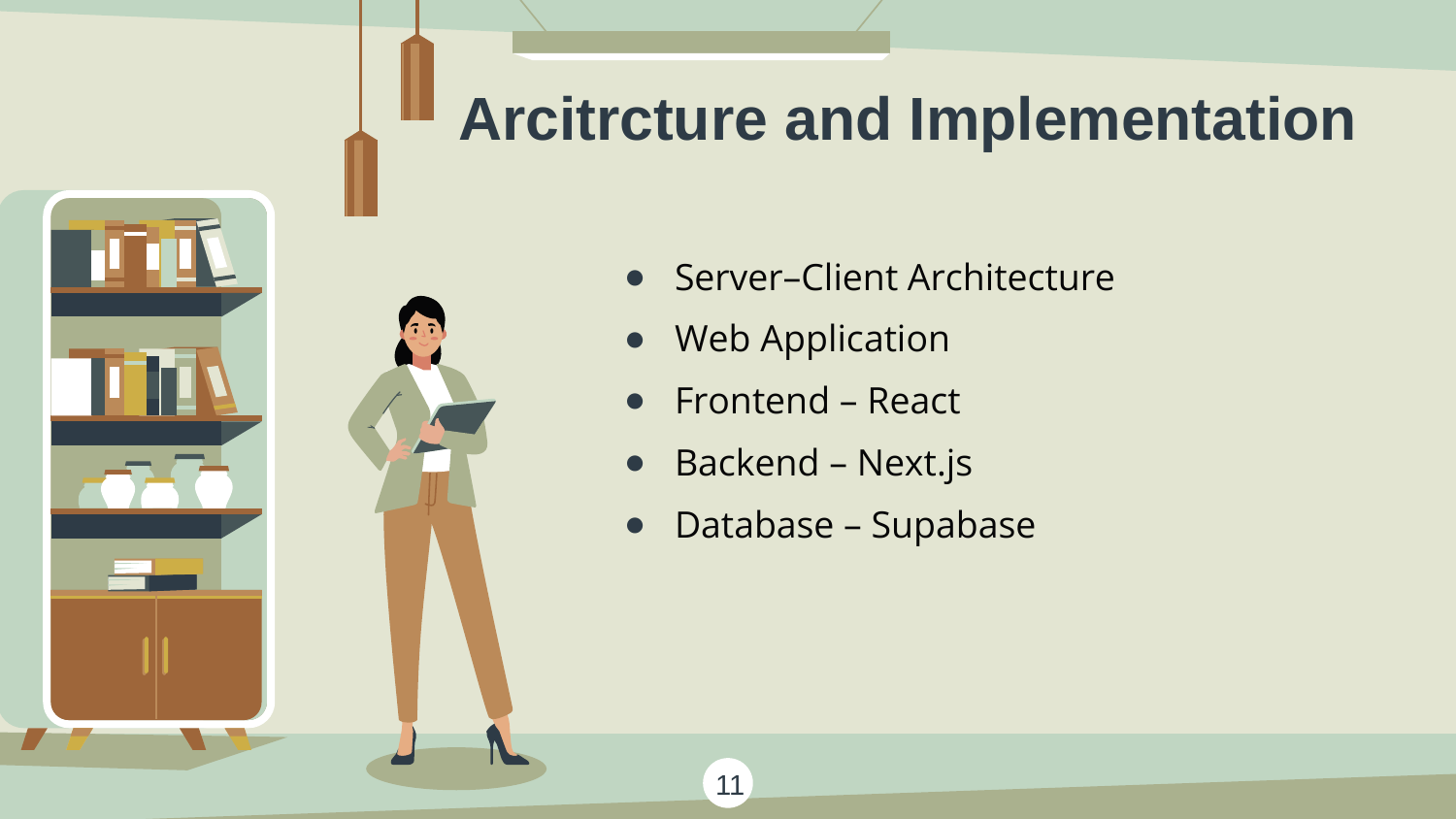

Arcitrcture and Implementation

Server–Client Architecture
Web Application
Frontend – React
Backend – Next.js
Database – Supabase

11